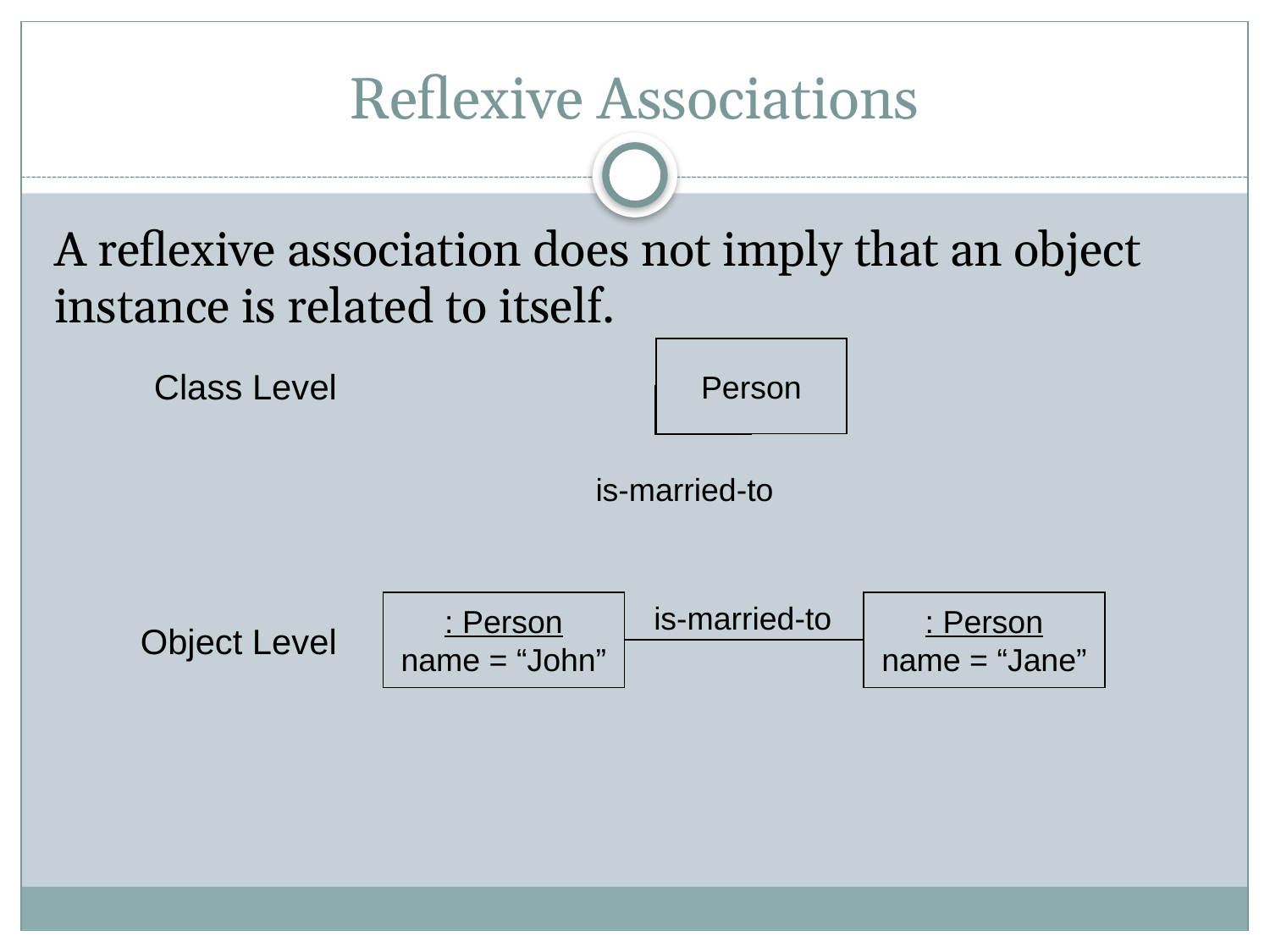

# Reflexive Associations
A reflexive association does not imply that an object instance is related to itself.
Person
Class Level
is-married-to
: Person
name = “John”
is-married-to
: Person
name = “Jane”
Object Level